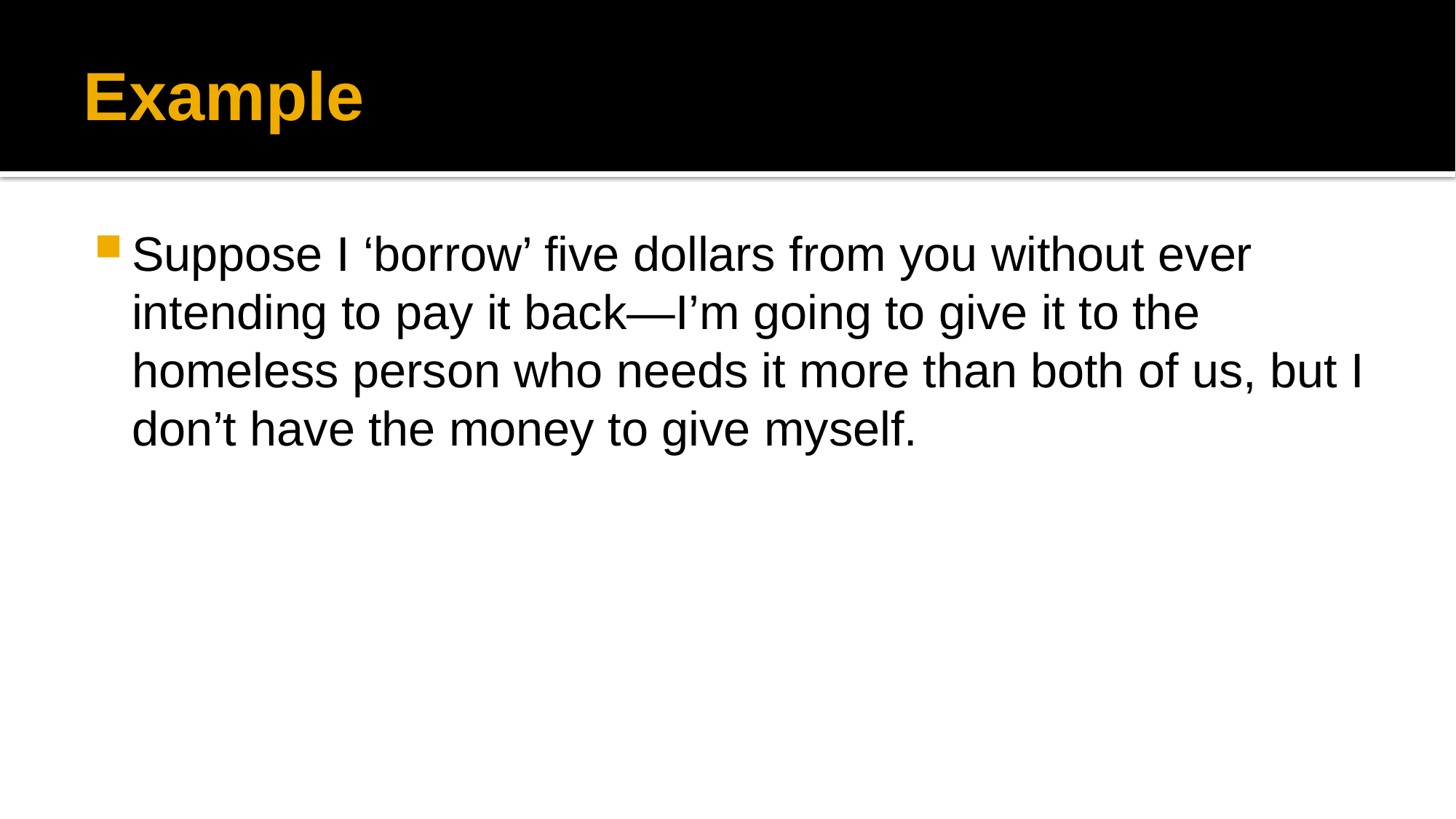

# Example
Suppose I ‘borrow’ five dollars from you without ever intending to pay it back—I’m going to give it to the homeless person who needs it more than both of us, but I don’t have the money to give myself.